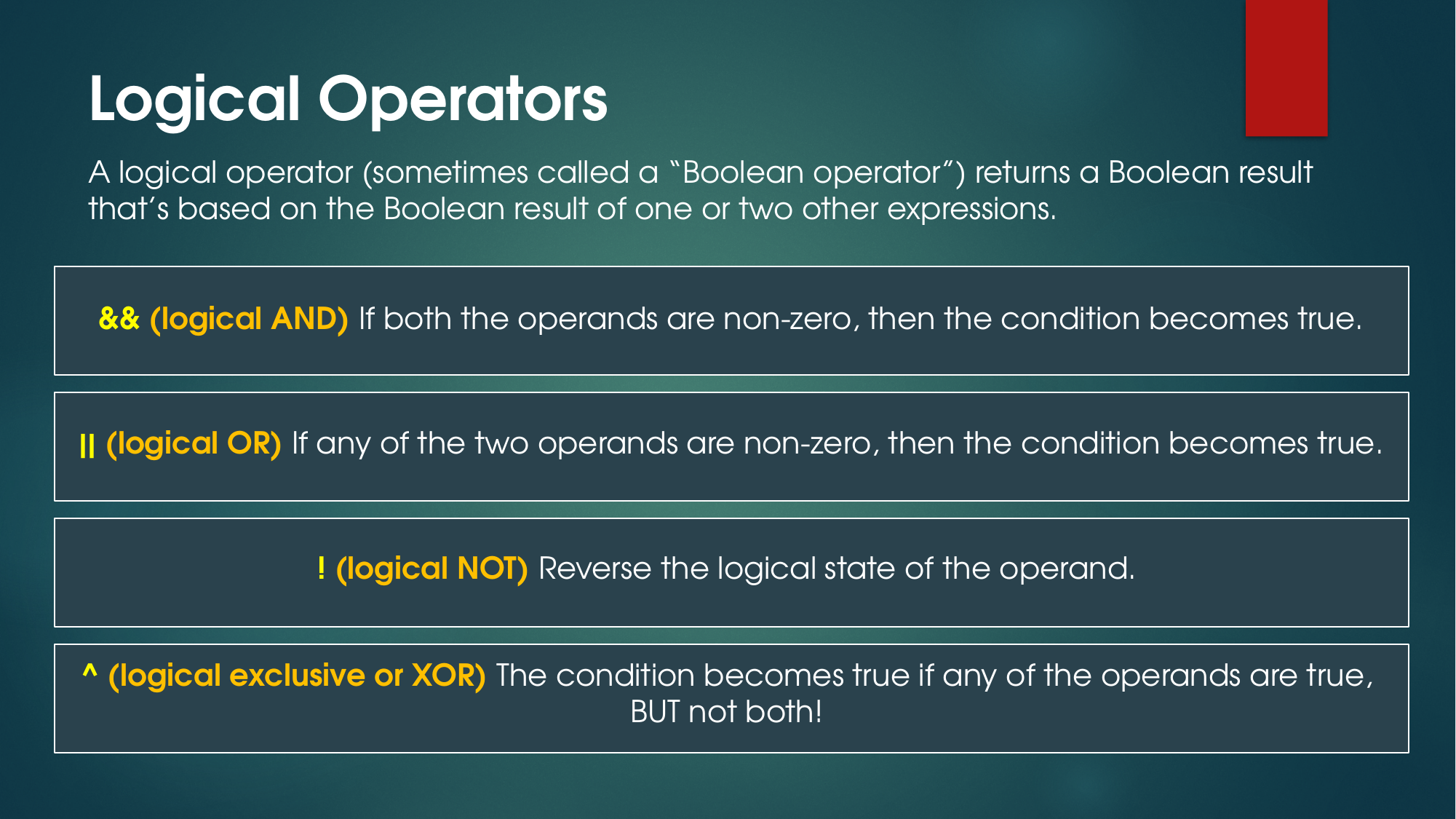

# Logical Operators
A logical operator (sometimes called a “Boolean operator”) returns a Boolean result that’s based on the Boolean result of one or two other expressions.

&& (logical AND) If both the operands are non-zero, then the condition becomes true.

|| (logical OR) If any of the two operands are non-zero, then the condition becomes true.

! (logical NOT) Reverse the logical state of the operand.

^ (logical exclusive or XOR) The condition becomes true if any of the operands are true, BUT not both!